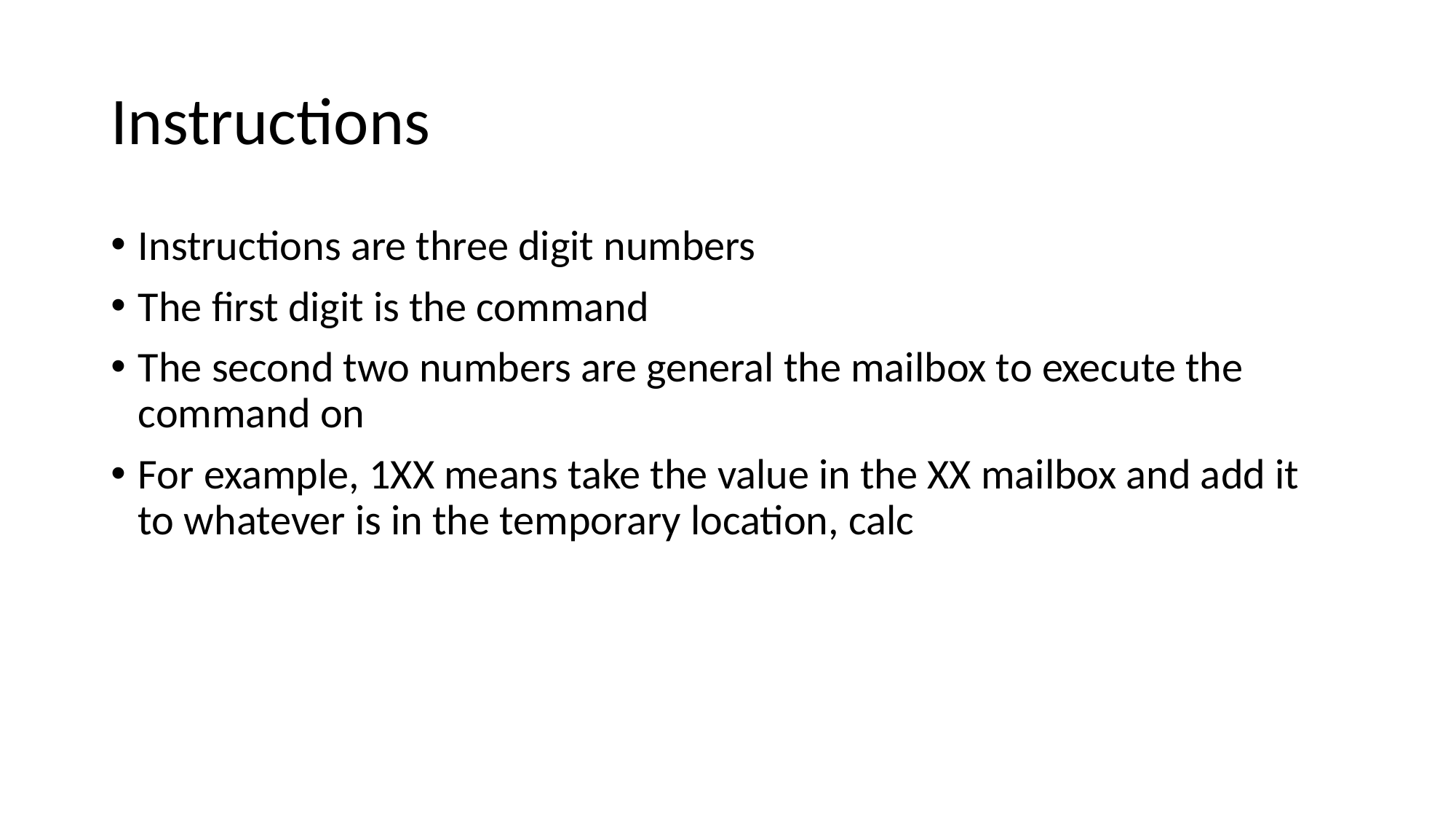

# Instructions
Instructions are three digit numbers
The first digit is the command
The second two numbers are general the mailbox to execute the command on
For example, 1XX means take the value in the XX mailbox and add it to whatever is in the temporary location, calc